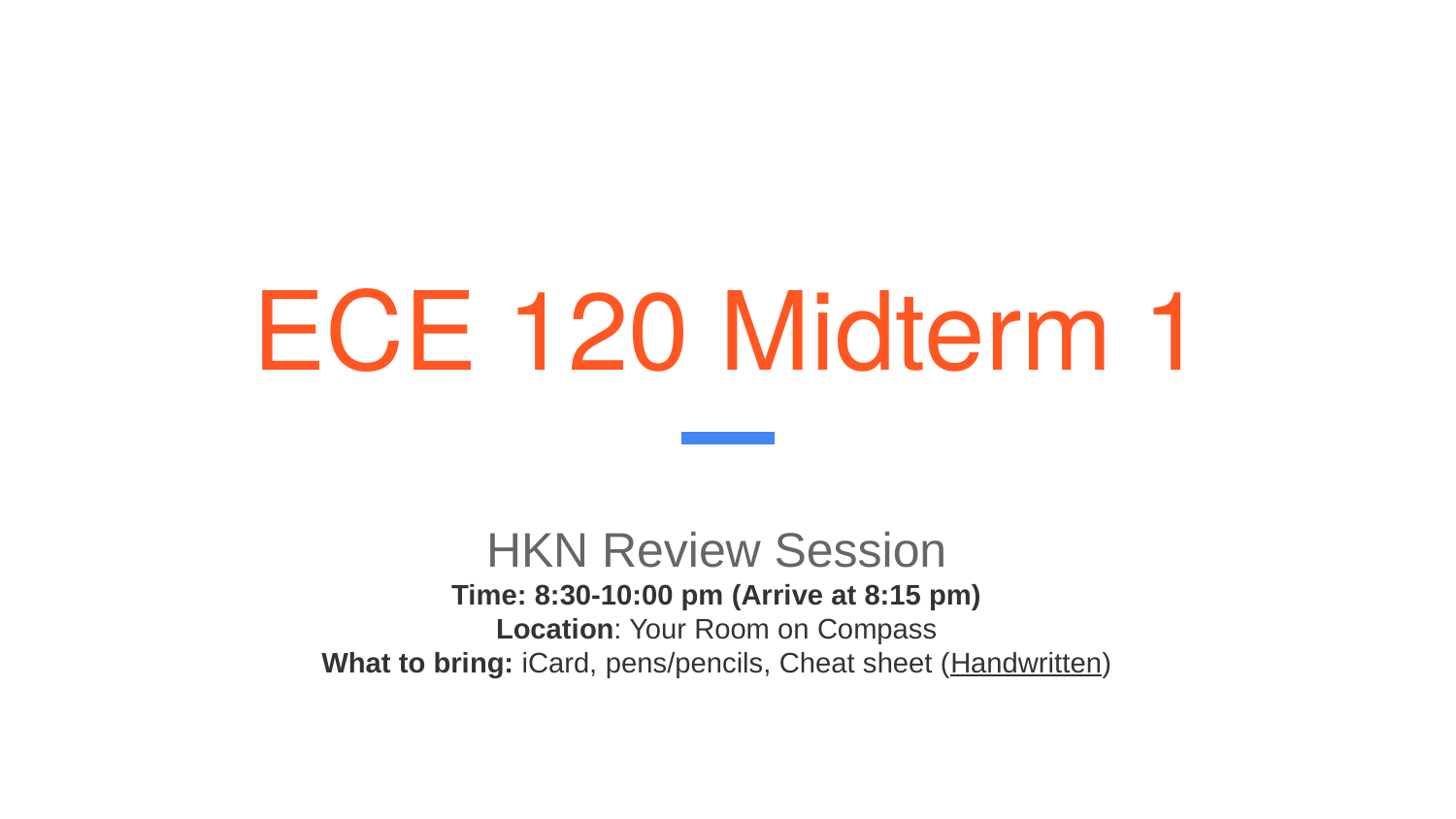

# ECE 120 Midterm 1
HKN Review Session
Time: 8:30-10:00 pm (Arrive at 8:15 pm)
Location: Your Room on Compass
What to bring: iCard, pens/pencils, Cheat sheet (Handwritten)